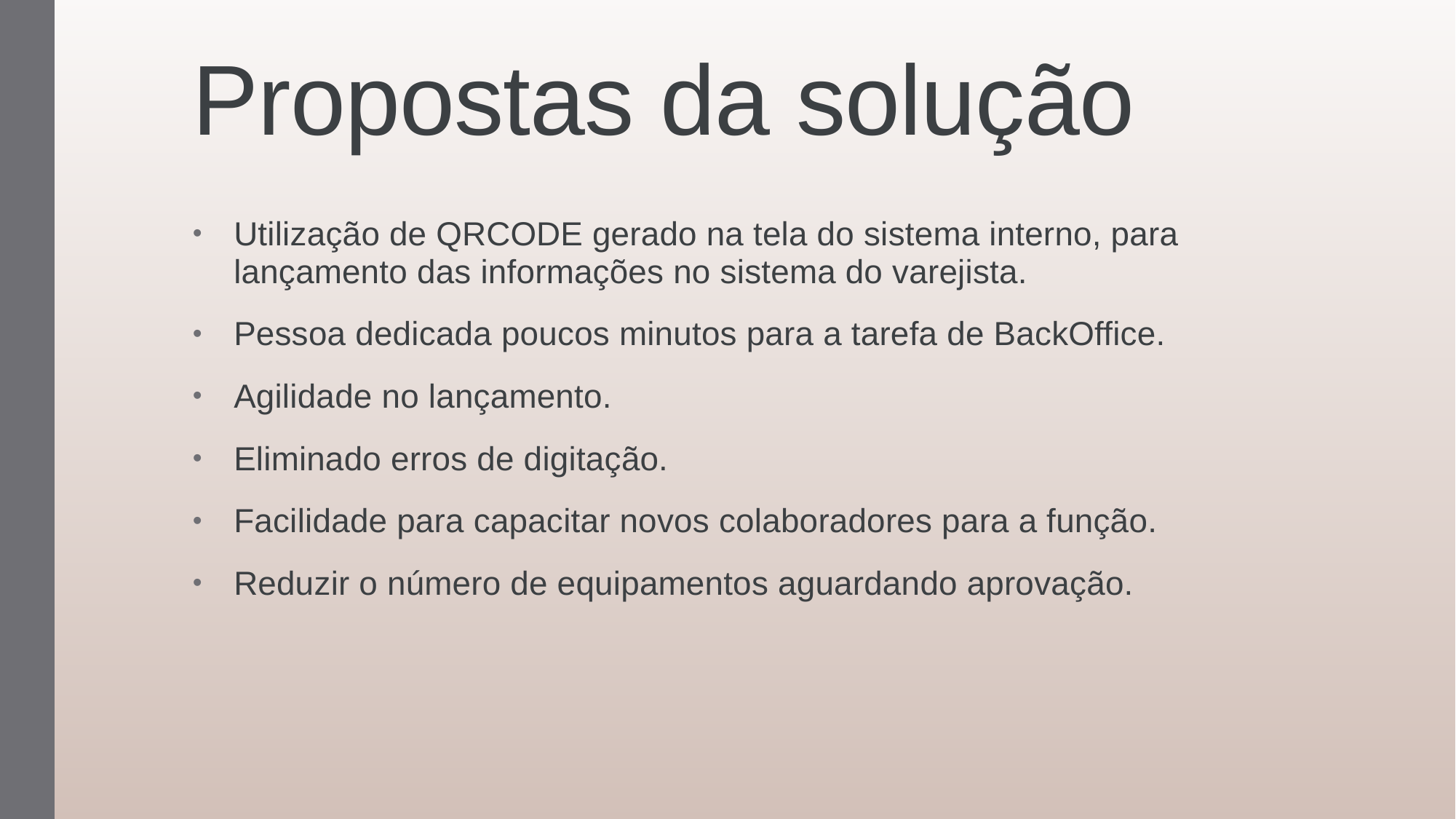

# Propostas da solução
Utilização de QRCODE gerado na tela do sistema interno, para lançamento das informações no sistema do varejista.
Pessoa dedicada poucos minutos para a tarefa de BackOffice.
Agilidade no lançamento.
Eliminado erros de digitação.
Facilidade para capacitar novos colaboradores para a função.
Reduzir o número de equipamentos aguardando aprovação.